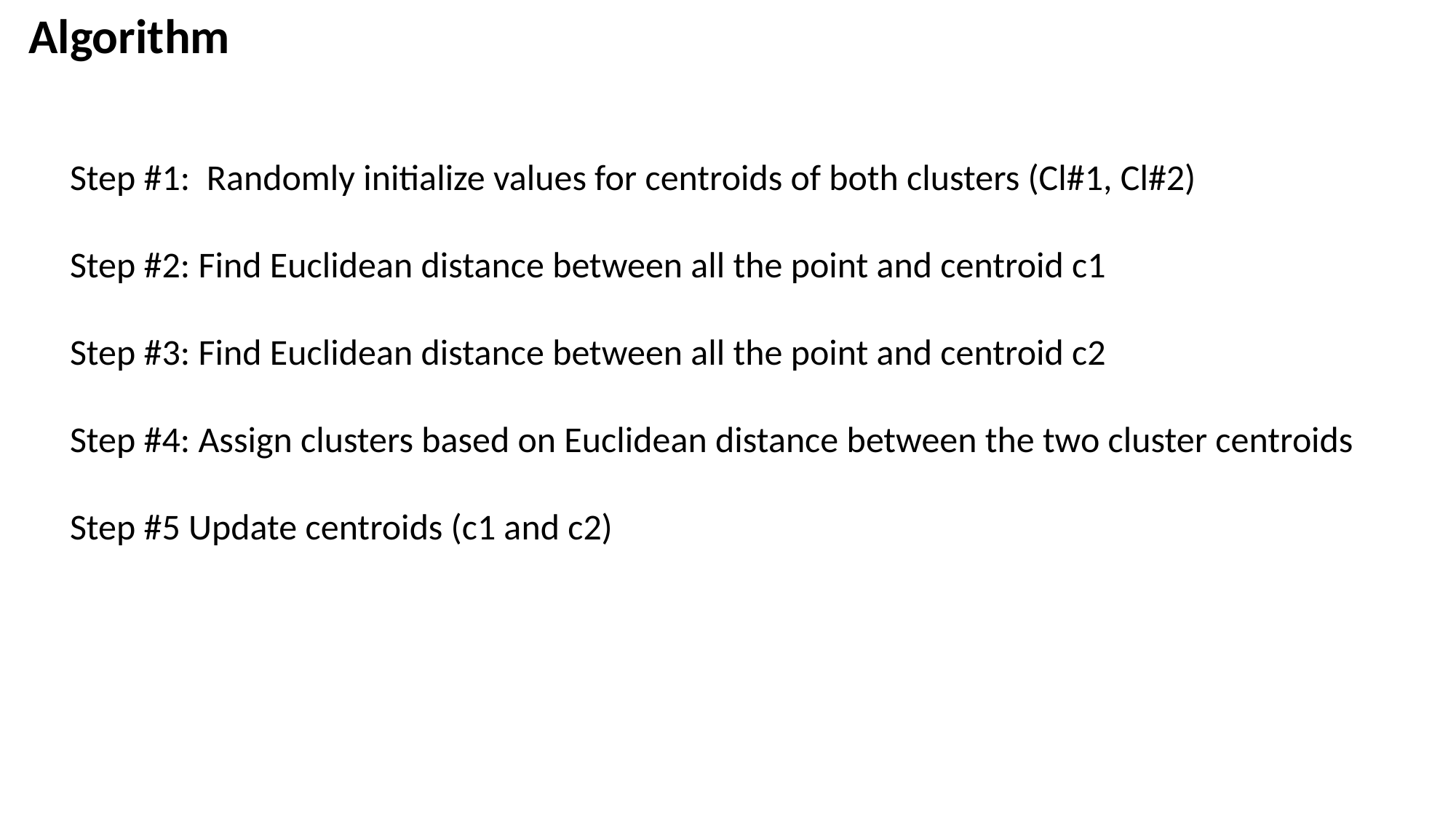

Algorithm
Step #1:  Randomly initialize values for centroids of both clusters (Cl#1, Cl#2)

Step #2: Find Euclidean distance between all the point and centroid c1

Step #3: Find Euclidean distance between all the point and centroid c2

Step #4: Assign clusters based on Euclidean distance between the two cluster centroids

Step #5 Update centroids (c1 and c2)